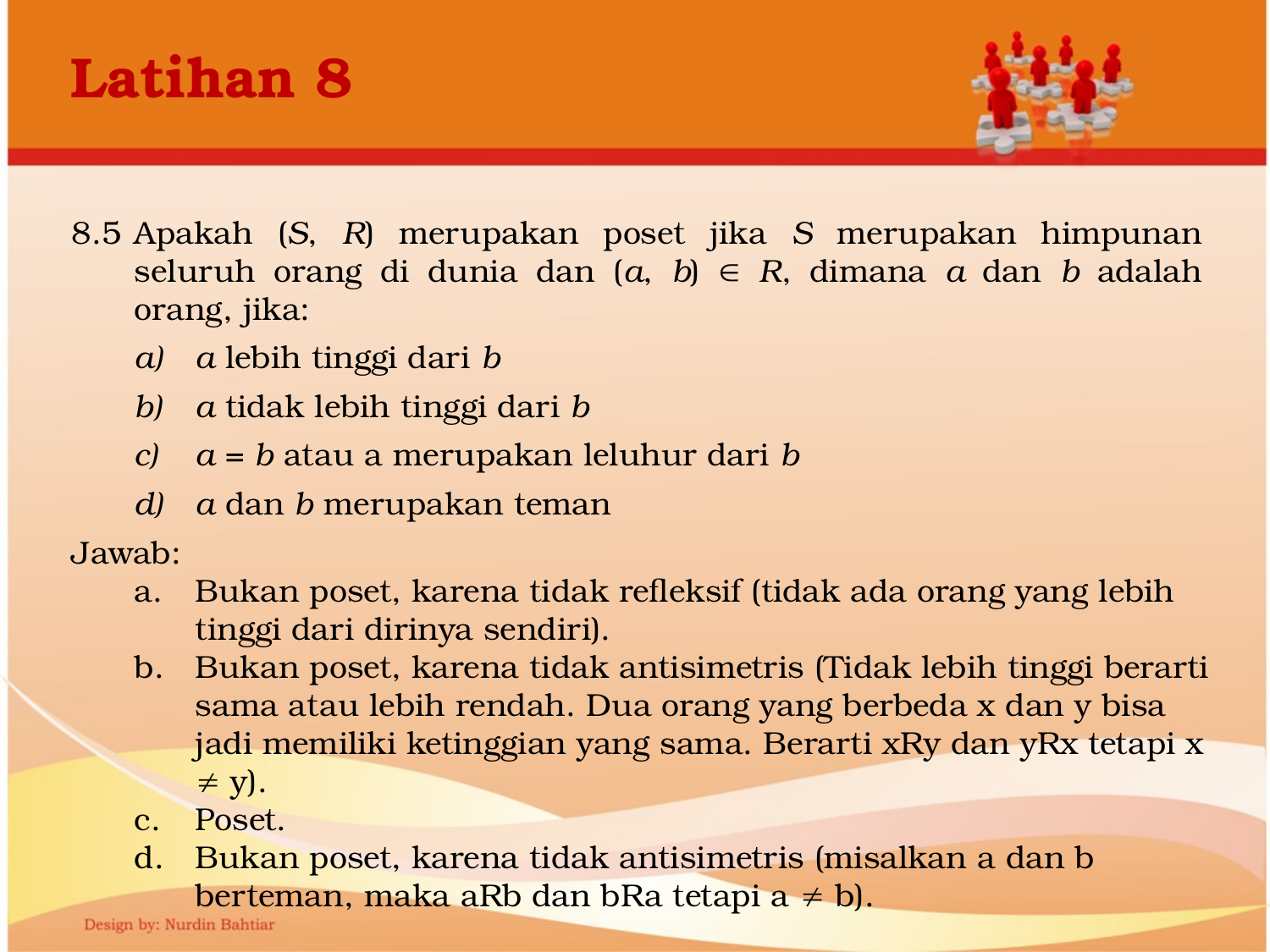

# Latihan 8
8.5	Apakah (S, R) merupakan poset jika S merupakan himpunan seluruh orang di dunia dan (a, b) ∈ R, dimana a dan b adalah orang, jika:
a lebih tinggi dari b
a tidak lebih tinggi dari b
a = b atau a merupakan leluhur dari b
a dan b merupakan teman
Jawab:
Bukan poset, karena tidak refleksif (tidak ada orang yang lebih tinggi dari dirinya sendiri).
Bukan poset, karena tidak antisimetris (Tidak lebih tinggi berarti sama atau lebih rendah. Dua orang yang berbeda x dan y bisa jadi memiliki ketinggian yang sama. Berarti xRy dan yRx tetapi x ≠ y).
Poset.
Bukan poset, karena tidak antisimetris (misalkan a dan b berteman, maka aRb dan bRa tetapi a ≠ b).